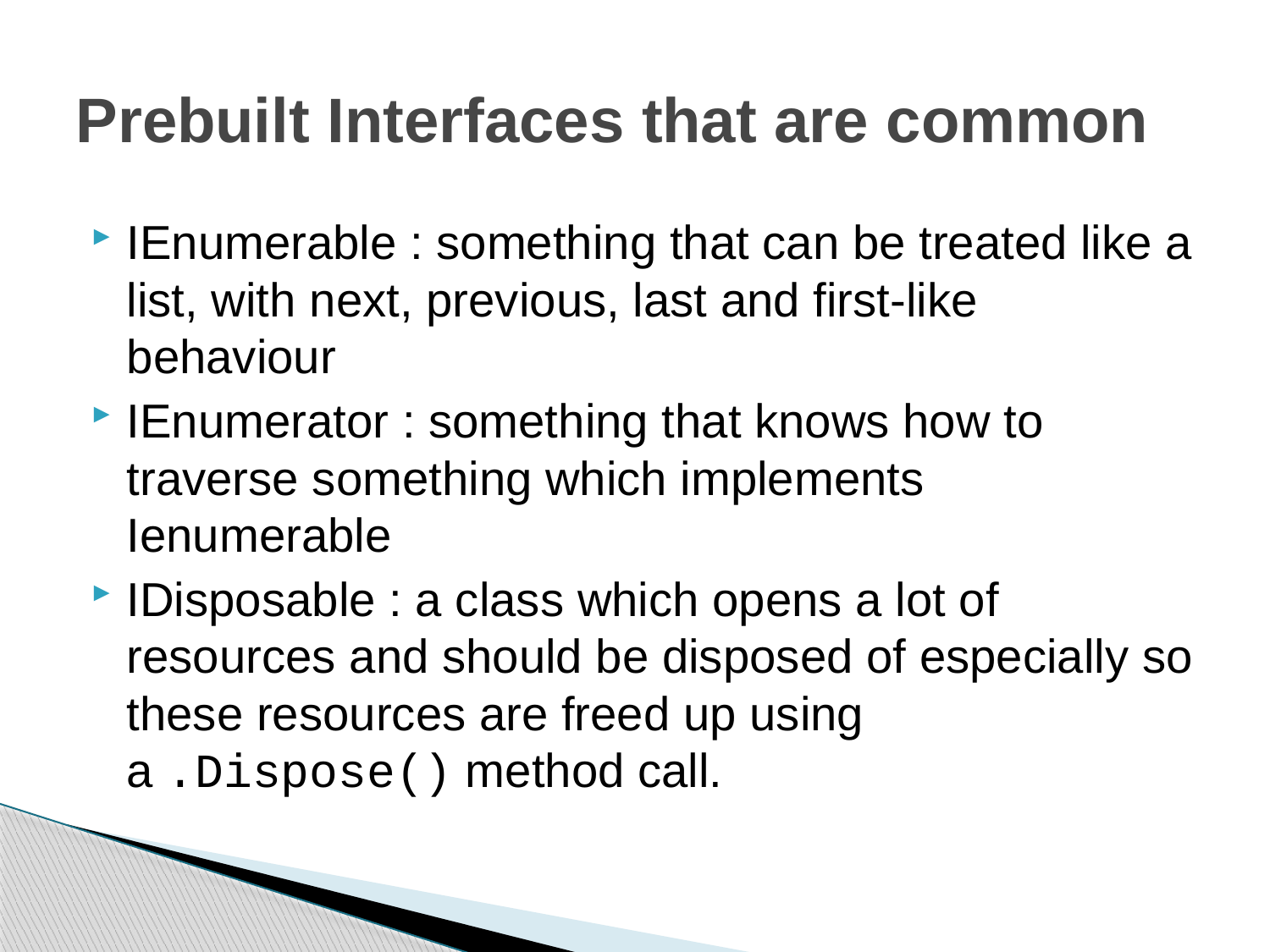

# Prebuilt Interfaces that are common
IEnumerable : something that can be treated like a list, with next, previous, last and first-like behaviour
IEnumerator : something that knows how to traverse something which implements Ienumerable
IDisposable : a class which opens a lot of resources and should be disposed of especially so these resources are freed up using a .Dispose() method call.